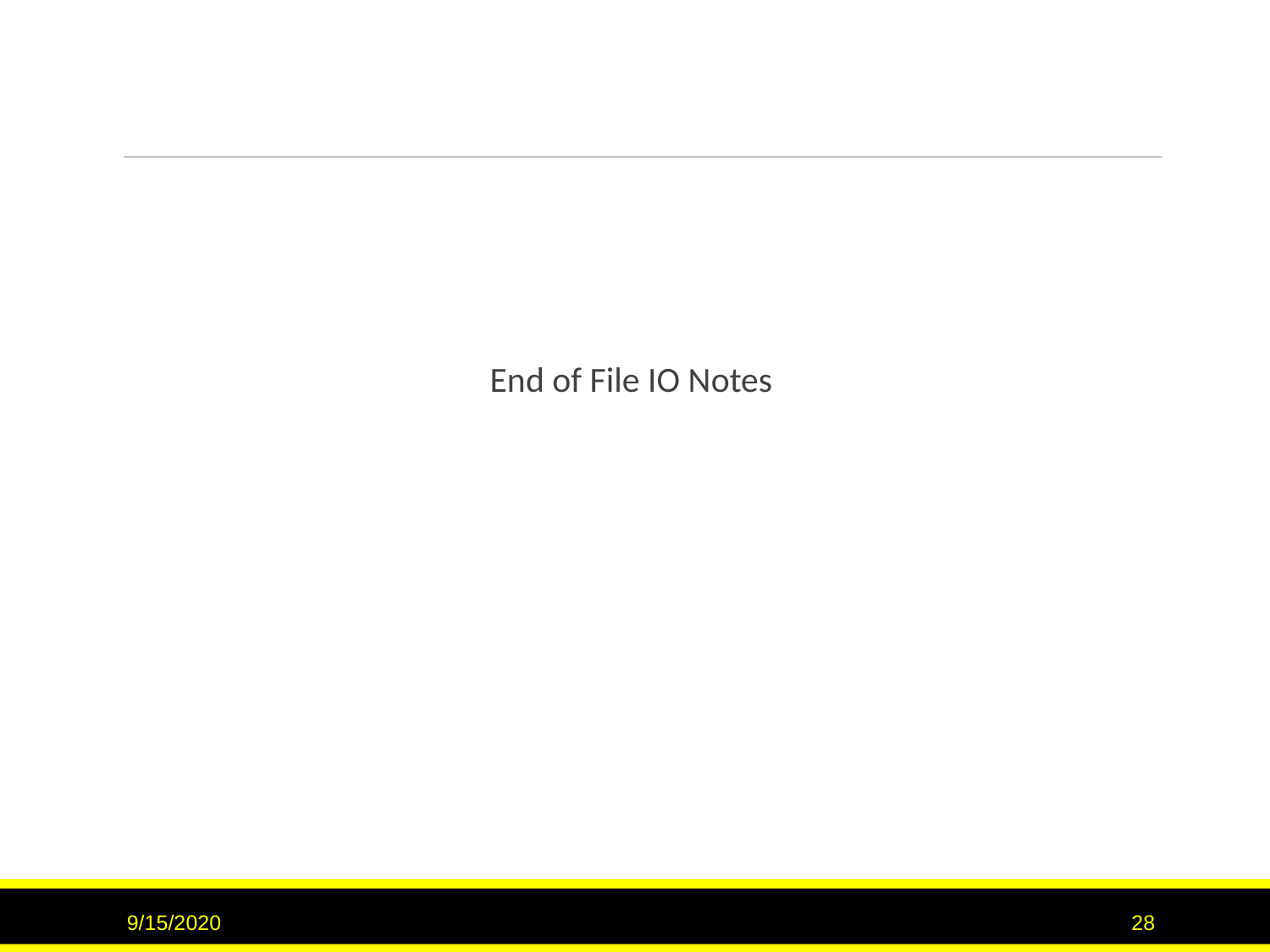

End of File IO Notes
9/15/2020
28